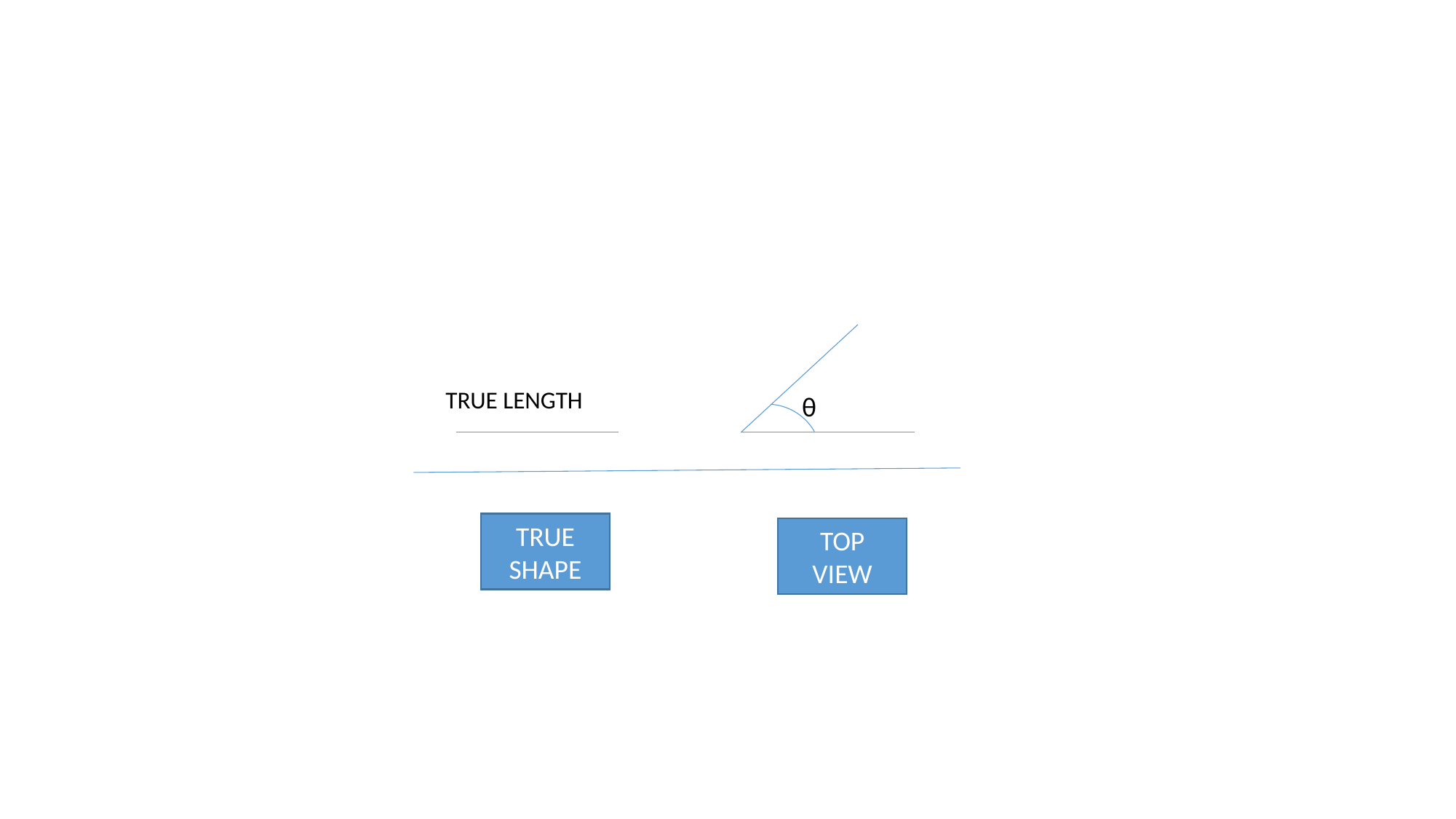

TRUE LENGTH
θ

TRUE SHAPE
TOP VIEW